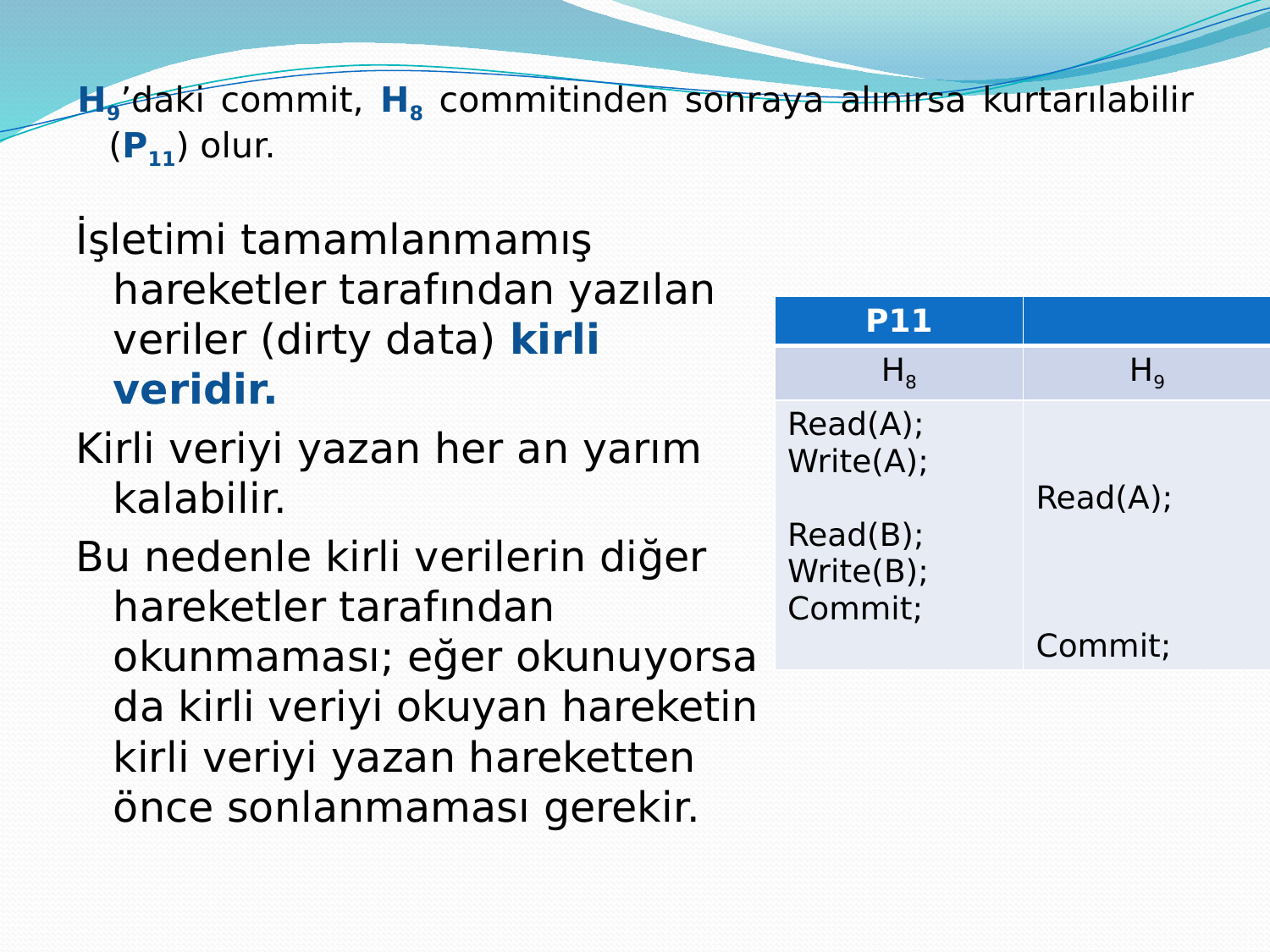

H9’daki commit, H8 commitinden sonraya alınırsa kurtarılabilir (P11) olur.

İşletimi tamamlanmamış hareketler tarafından yazılan veriler (dirty data) kirli veridir.
Kirli veriyi yazan her an yarım kalabilir.
Bu nedenle kirli verilerin diğer hareketler tarafından okunmaması; eğer okunuyorsa da kirli veriyi okuyan hareketin kirli veriyi yazan hareketten önce sonlanmaması gerekir.

| P11 |  |
| --- | --- |
| H8 | H9 |
| Read(A); Write(A); Read(B); Write(B); Commit; | Read(A); Commit; |